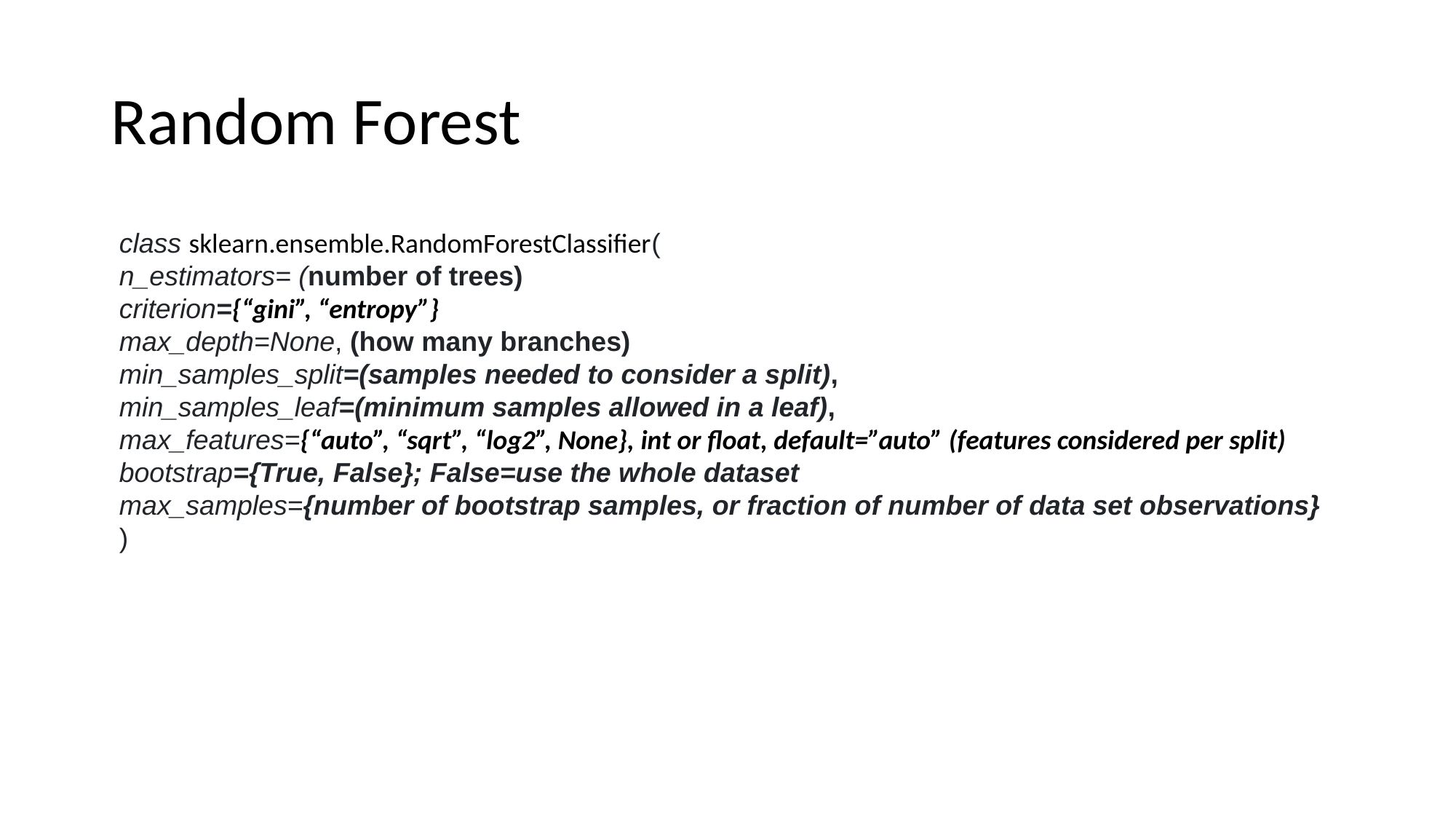

# Random Forest
class sklearn.ensemble.RandomForestClassifier(
n_estimators= (number of trees)
criterion={“gini”, “entropy”}
max_depth=None, (how many branches)
min_samples_split=(samples needed to consider a split),
min_samples_leaf=(minimum samples allowed in a leaf),
max_features={“auto”, “sqrt”, “log2”, None}, int or float, default=”auto” (features considered per split)
bootstrap={True, False}; False=use the whole dataset
max_samples={number of bootstrap samples, or fraction of number of data set observations}
)